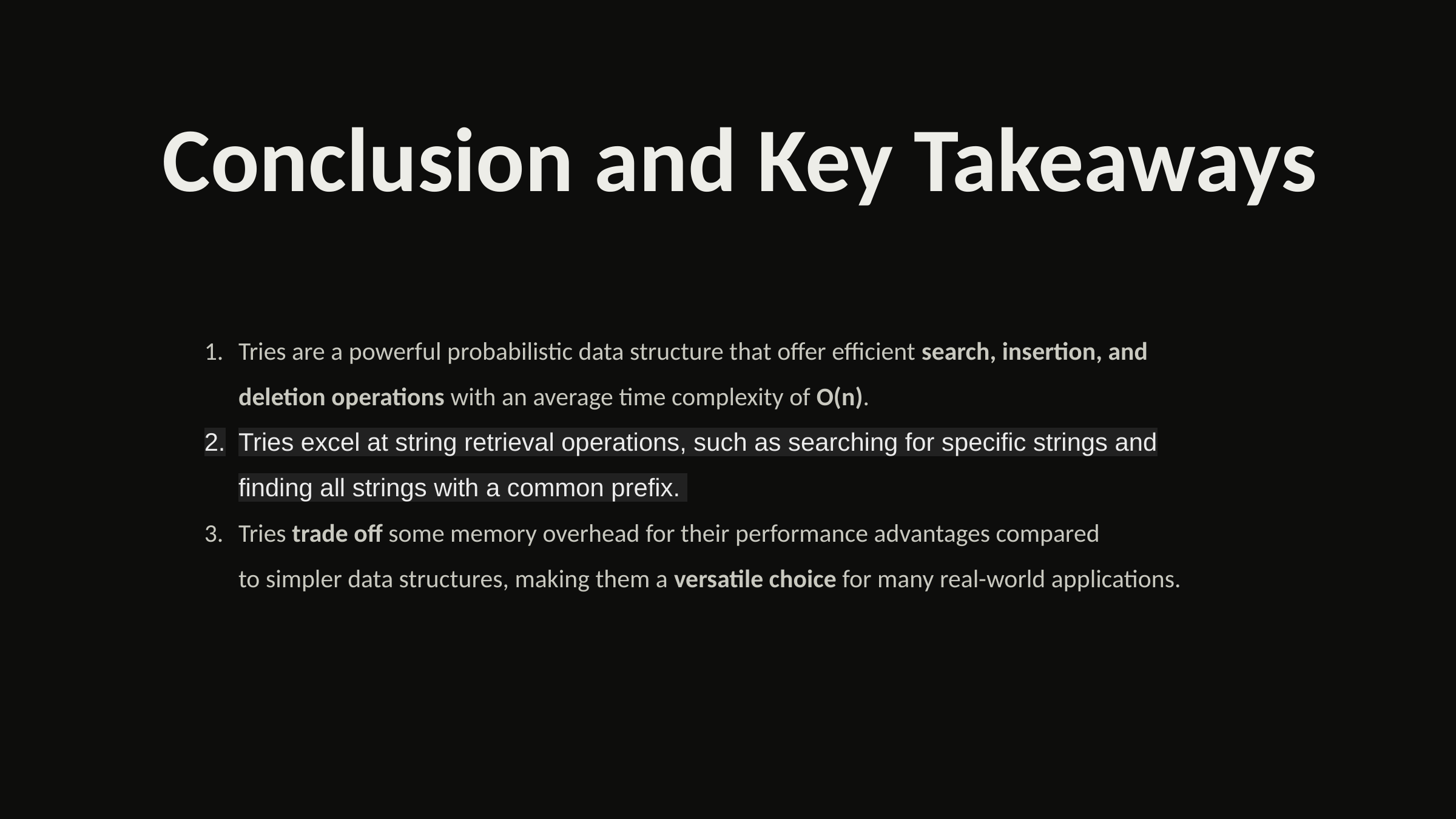

Conclusion and Key Takeaways
Tries are a powerful probabilistic data structure that offer efficient search, insertion, and deletion operations with an average time complexity of O(n).
Tries excel at string retrieval operations, such as searching for specific strings and finding all strings with a common prefix.
Tries trade off some memory overhead for their performance advantages compared to simpler data structures, making them a versatile choice for many real-world applications.